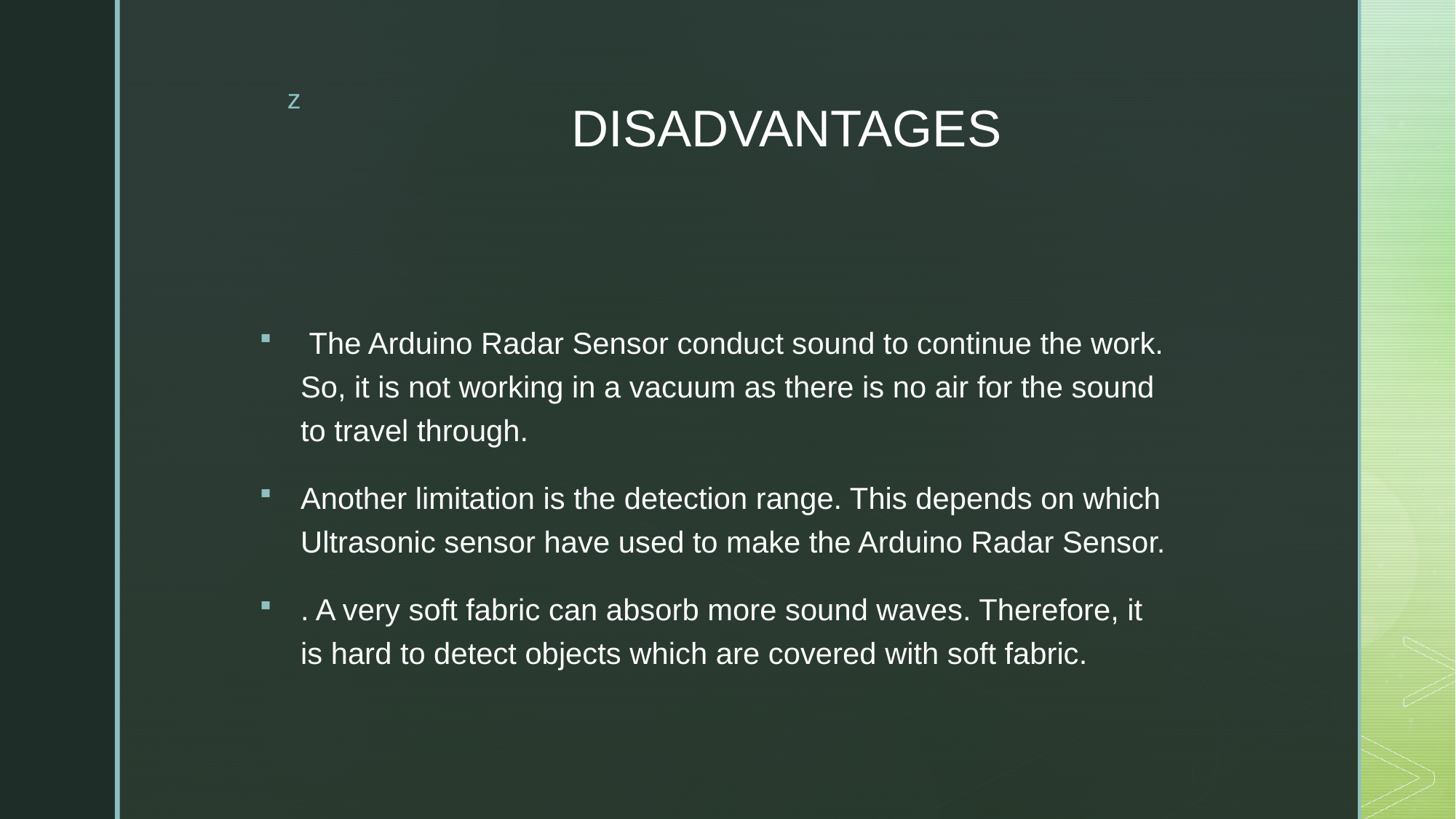

# DISADVANTAGES
 The Arduino Radar Sensor conduct sound to continue the work. So, it is not working in a vacuum as there is no air for the sound to travel through.
Another limitation is the detection range. This depends on which Ultrasonic sensor have used to make the Arduino Radar Sensor.
. A very soft fabric can absorb more sound waves. Therefore, it is hard to detect objects which are covered with soft fabric.